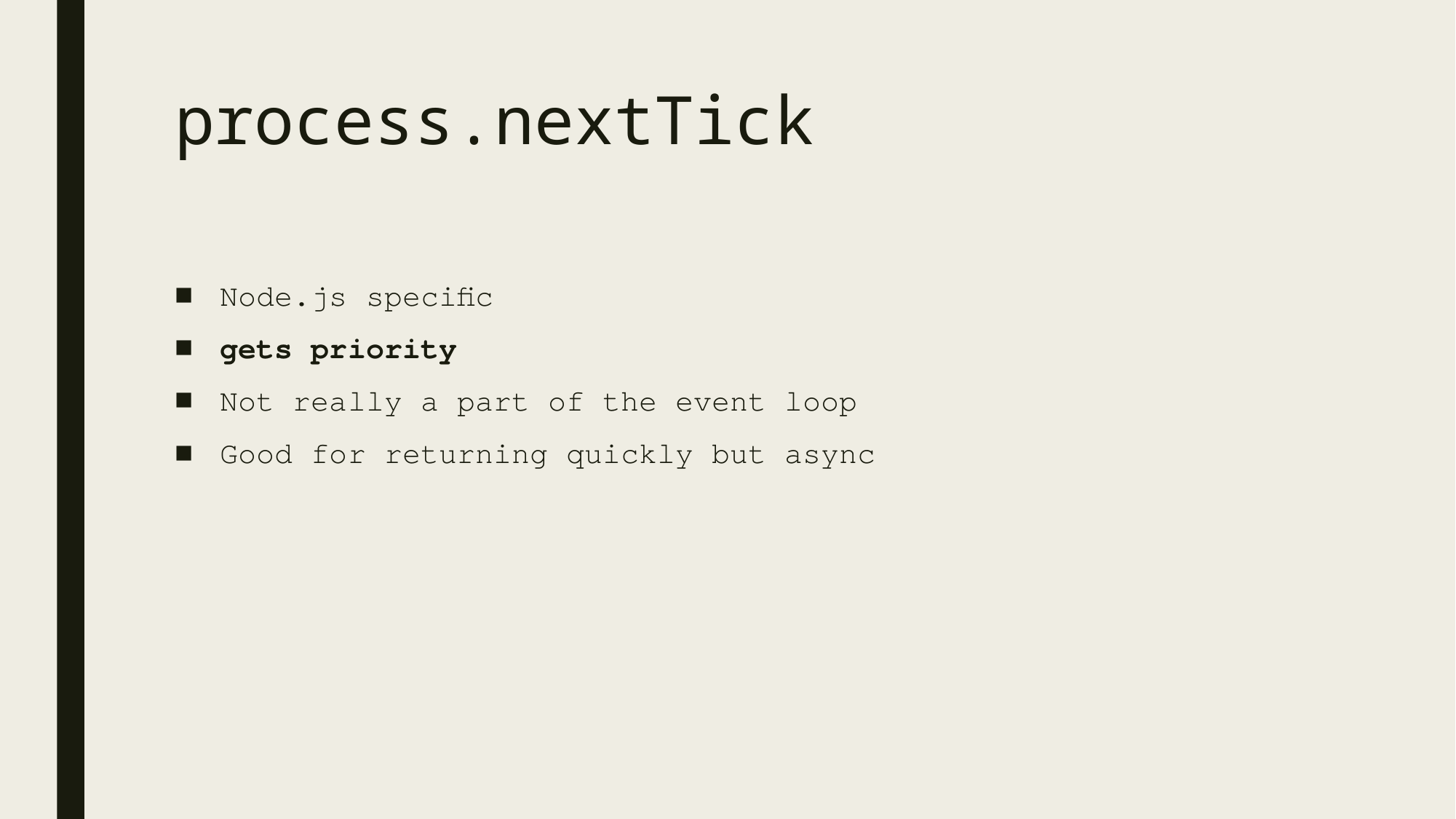

# process.nextTick
Node.js specific
gets priority
Not really a part of the event loop
Good for returning quickly but async